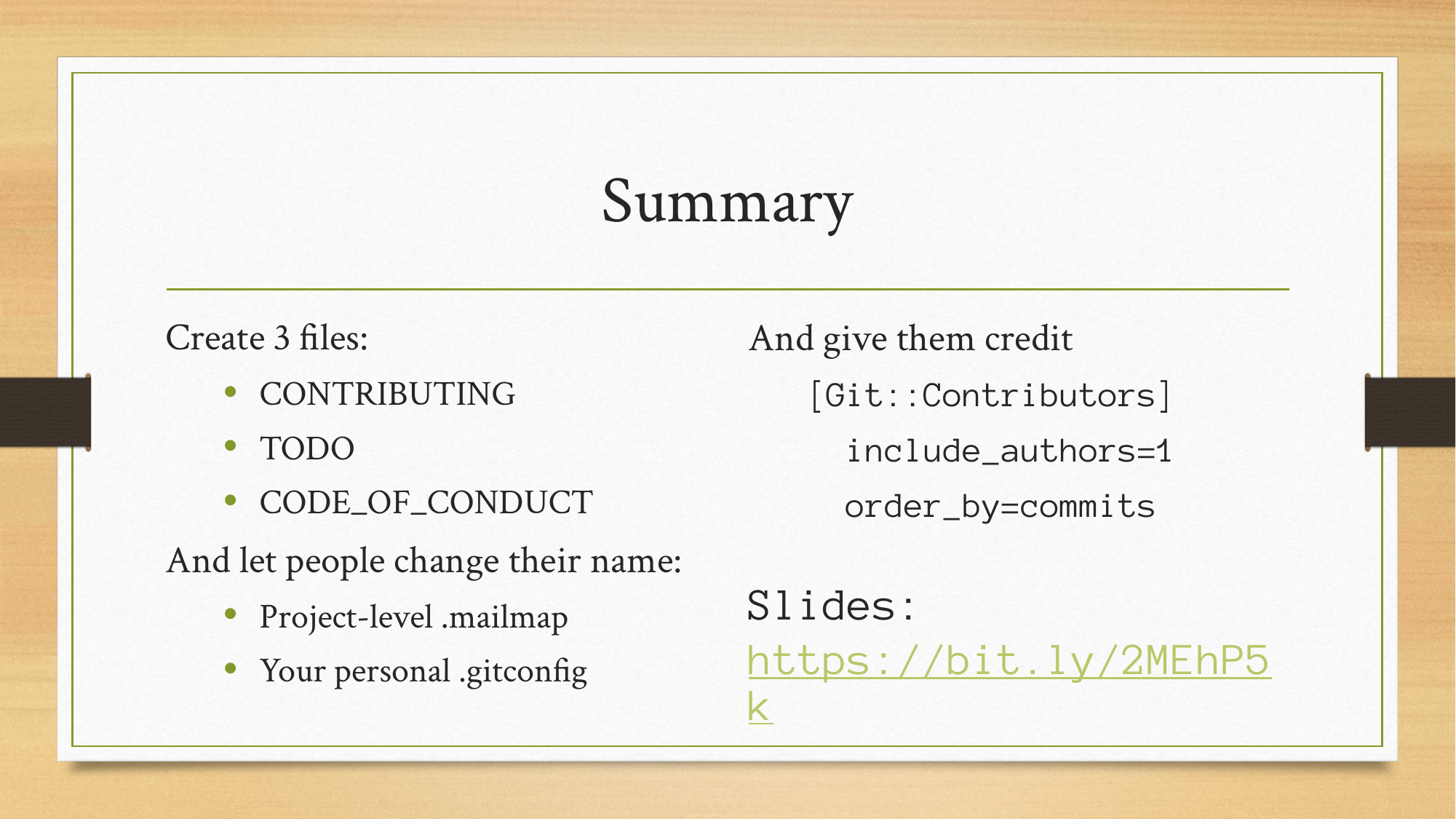

# Summary
Create 3 files:
CONTRIBUTING
TODO
CODE_OF_CONDUCT
And let people change their name:
Project-level .mailmap
Your personal .gitconfig
And give them credit
[Git::Contributors]
  include_authors=1
  order_by=commits

Slides: https://bit.ly/2MEhP5k